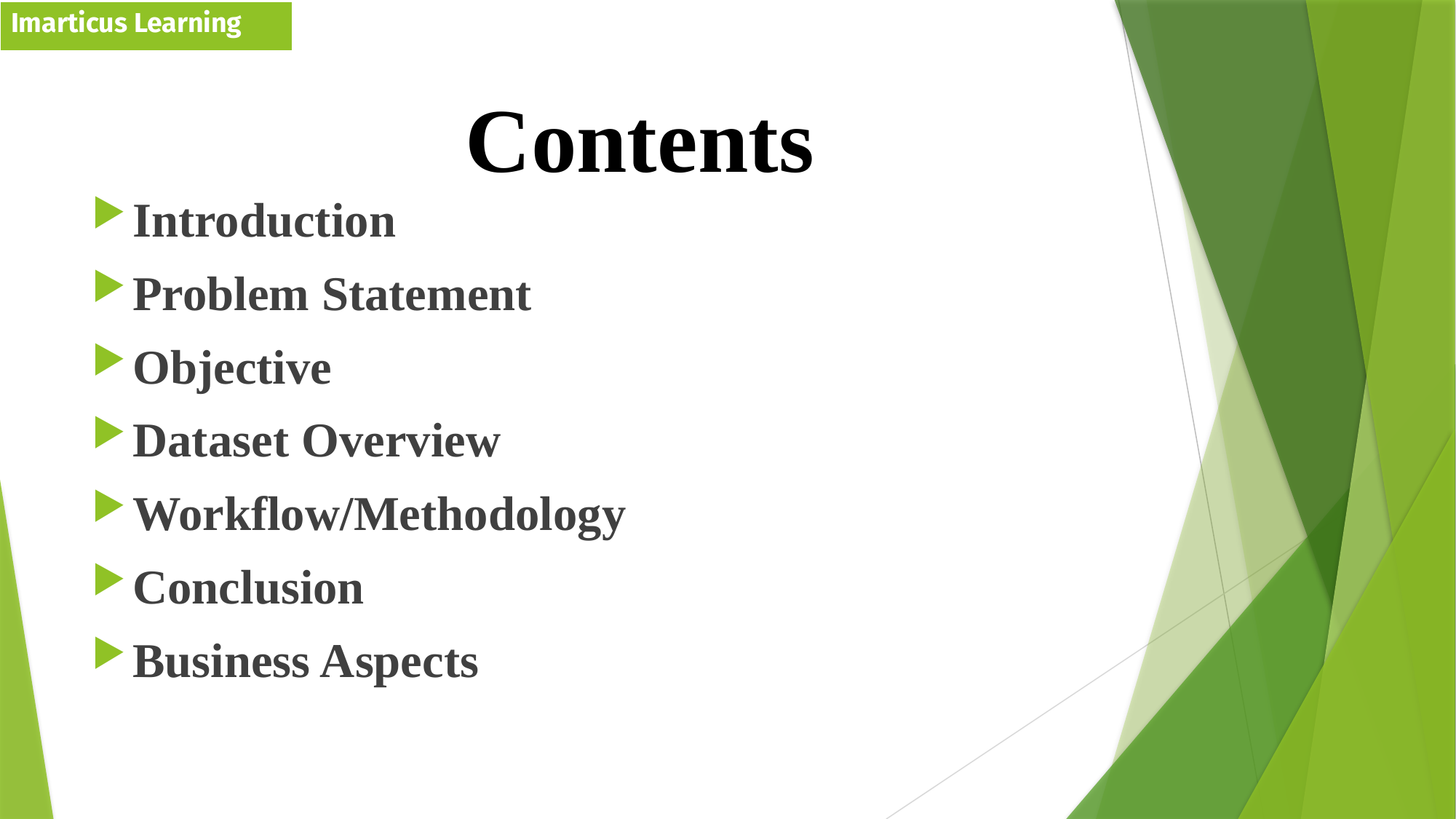

| Imarticus Learning |
| --- |
# Contents
Introduction
Problem Statement
Objective
Dataset Overview
Workflow/Methodology
Conclusion
Business Aspects